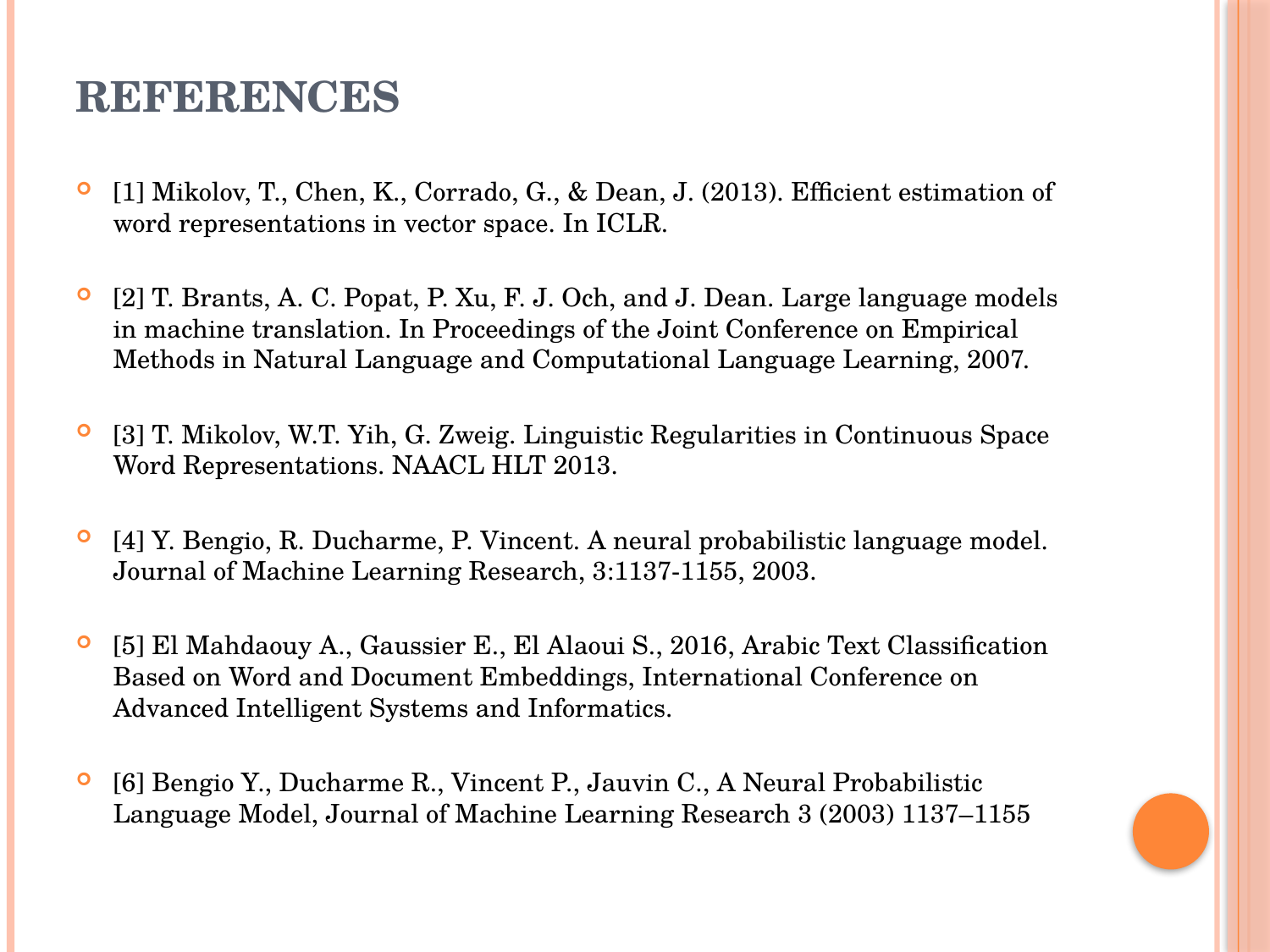

# References
[1] Mikolov, T., Chen, K., Corrado, G., & Dean, J. (2013). Efficient estimation of word representations in vector space. In ICLR.

[2] T. Brants, A. C. Popat, P. Xu, F. J. Och, and J. Dean. Large language models in machine translation. In Proceedings of the Joint Conference on Empirical Methods in Natural Language and Computational Language Learning, 2007.

[3] T. Mikolov, W.T. Yih, G. Zweig. Linguistic Regularities in Continuous Space Word Representations. NAACL HLT 2013.

[4] Y. Bengio, R. Ducharme, P. Vincent. A neural probabilistic language model. Journal of Machine Learning Research, 3:1137-1155, 2003.

[5] El Mahdaouy A., Gaussier E., El Alaoui S., 2016, Arabic Text Classification Based on Word and Document Embeddings, International Conference on Advanced Intelligent Systems and Informatics.

[6] Bengio Y., Ducharme R., Vincent P., Jauvin C., A Neural Probabilistic Language Model, Journal of Machine Learning Research 3 (2003) 1137–1155